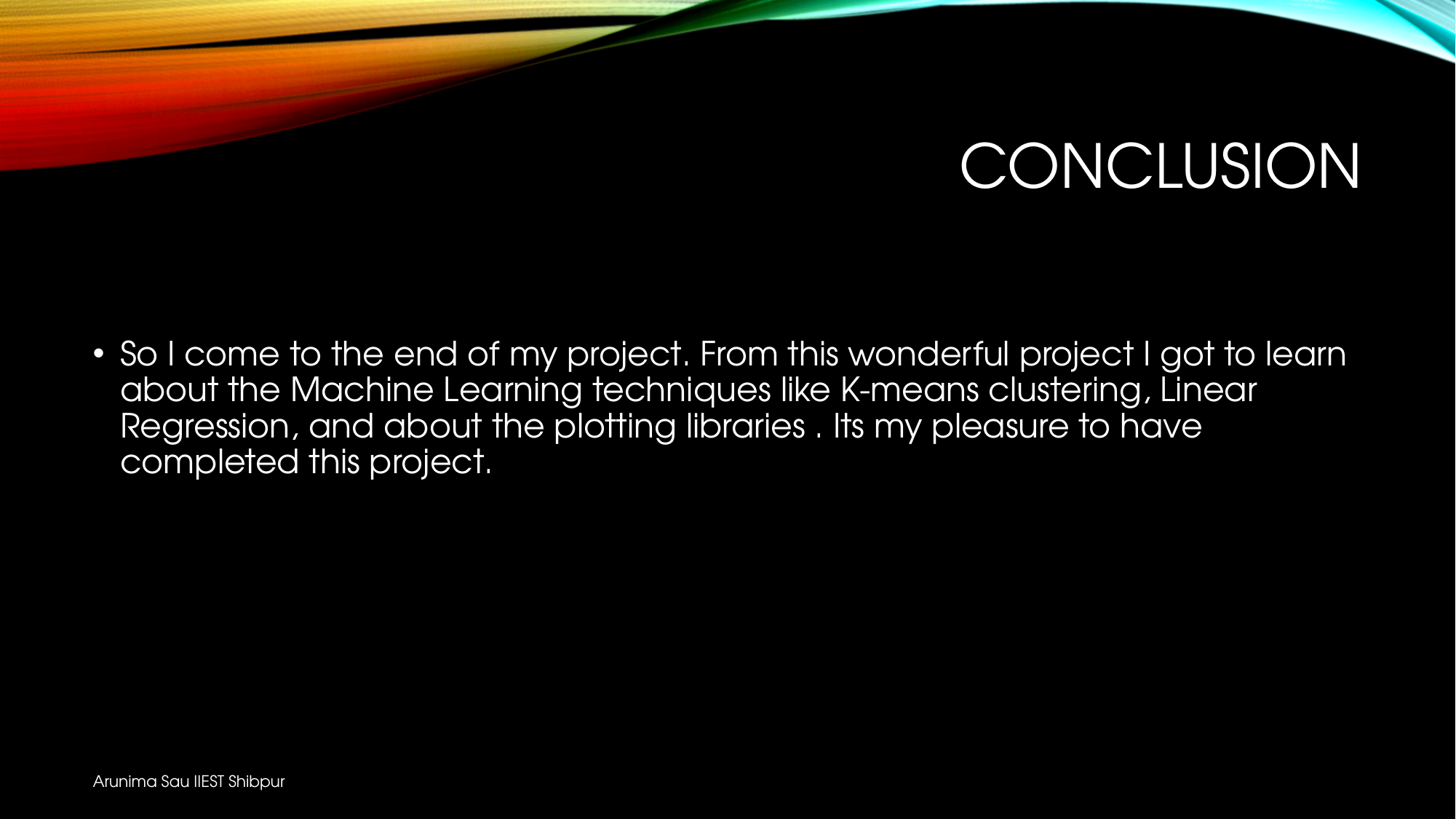

# Conclusion
So I come to the end of my project. From this wonderful project I got to learn about the Machine Learning techniques like K-means clustering, Linear Regression, and about the plotting libraries . Its my pleasure to have completed this project.
Arunima Sau IIEST Shibpur